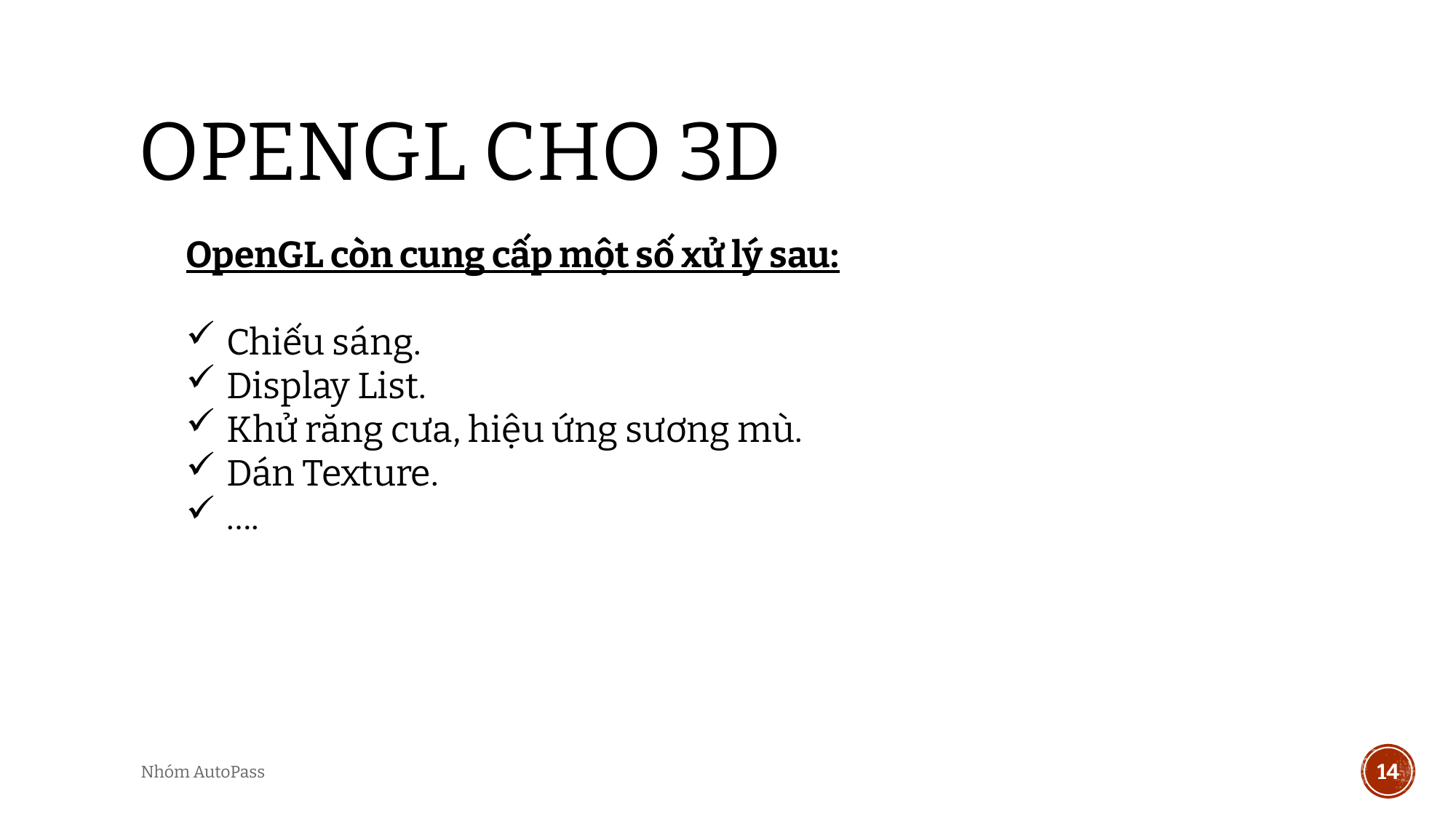

# OPENGL CHO 3D
OpenGL còn cung cấp một số xử lý sau:

Chiếu sáng.
Display List.
Khử răng cưa, hiệu ứng sương mù.
Dán Texture.
….
Nhóm AutoPass
14